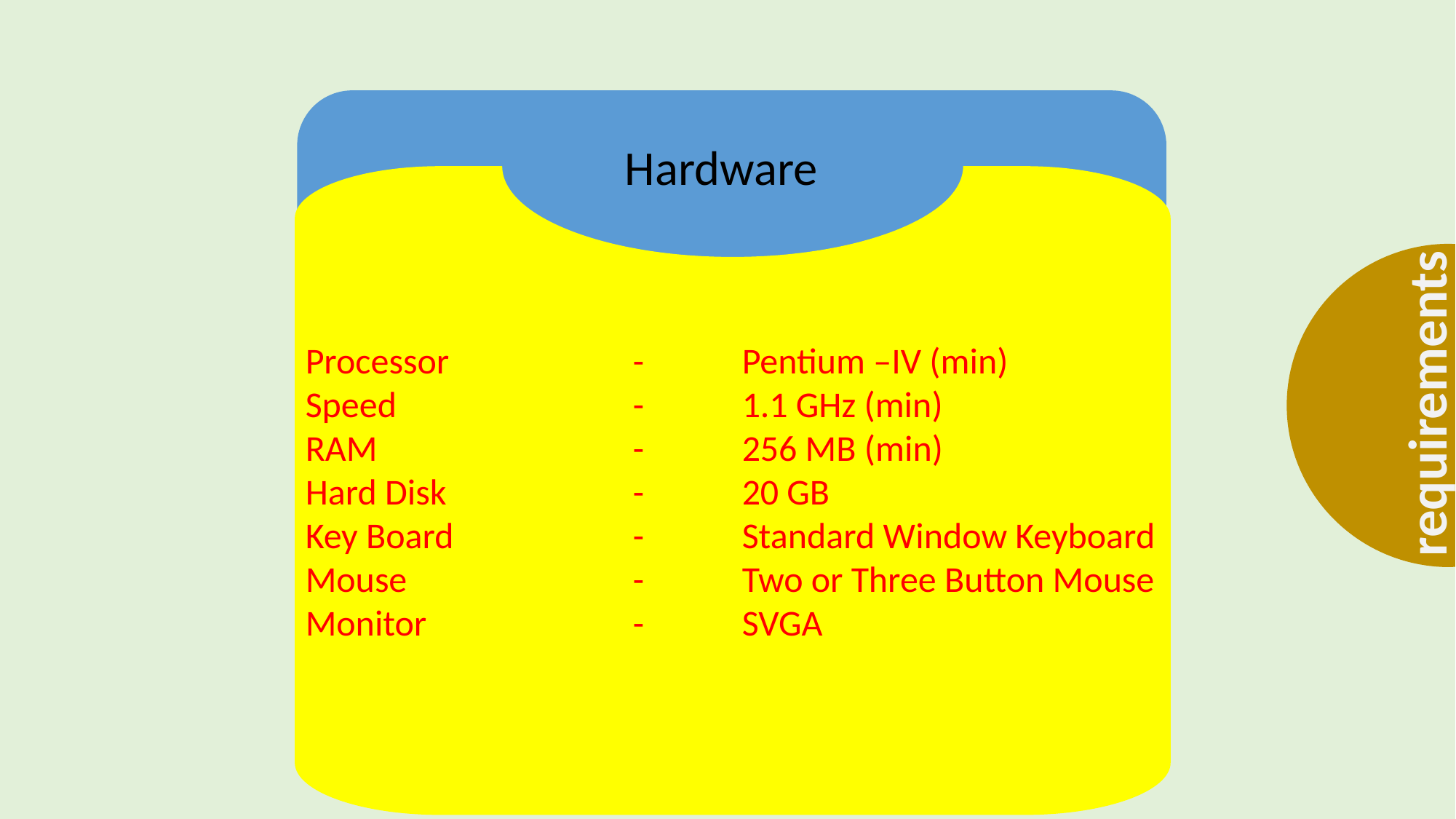

Hardware
Processor		-	Pentium –IV (min)
Speed			-    	1.1 GHz (min)
RAM			-    	256 MB (min)
Hard Disk		-   	20 GB
Key Board		-    	Standard Window Keyboard
Mouse			-    	Two or Three Button Mouse
Monitor		-    	SVGA

requirements